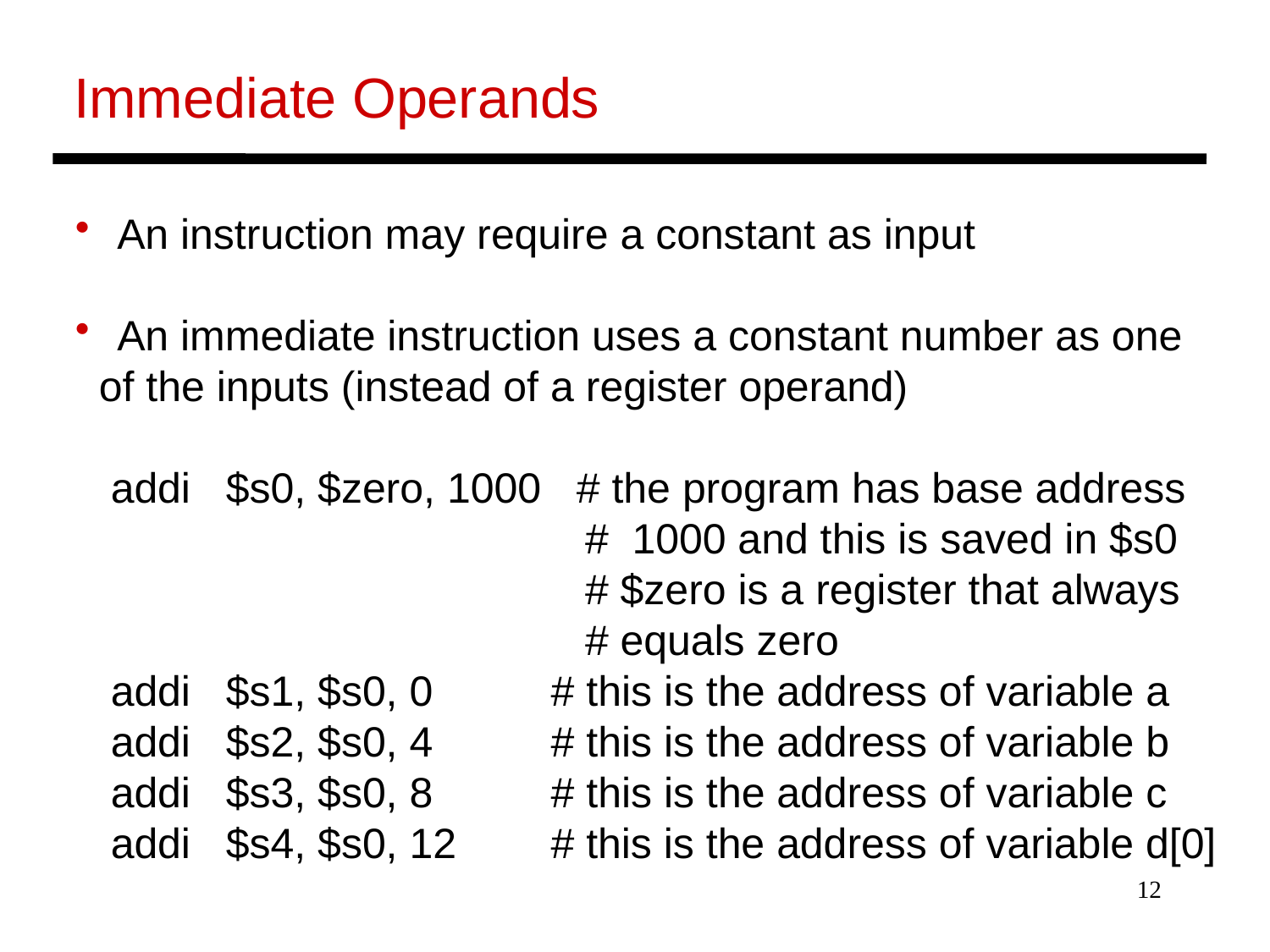

Immediate Operands

 An instruction may require a constant as input

 An immediate instruction uses a constant number as one
  of the inputs (instead of a register operand)

   addi   $s0, $zero, 1000   # the program has base address
                                           #  1000 and this is saved in $s0
                                           # $zero is a register that always
                                           # equals zero
   addi   $s1, $s0, 0          # this is the address of variable a
   addi   $s2, $s0, 4          # this is the address of variable b
   addi   $s3, $s0, 8          # this is the address of variable c
   addi   $s4, $s0, 12        # this is the address of variable d[0]
12